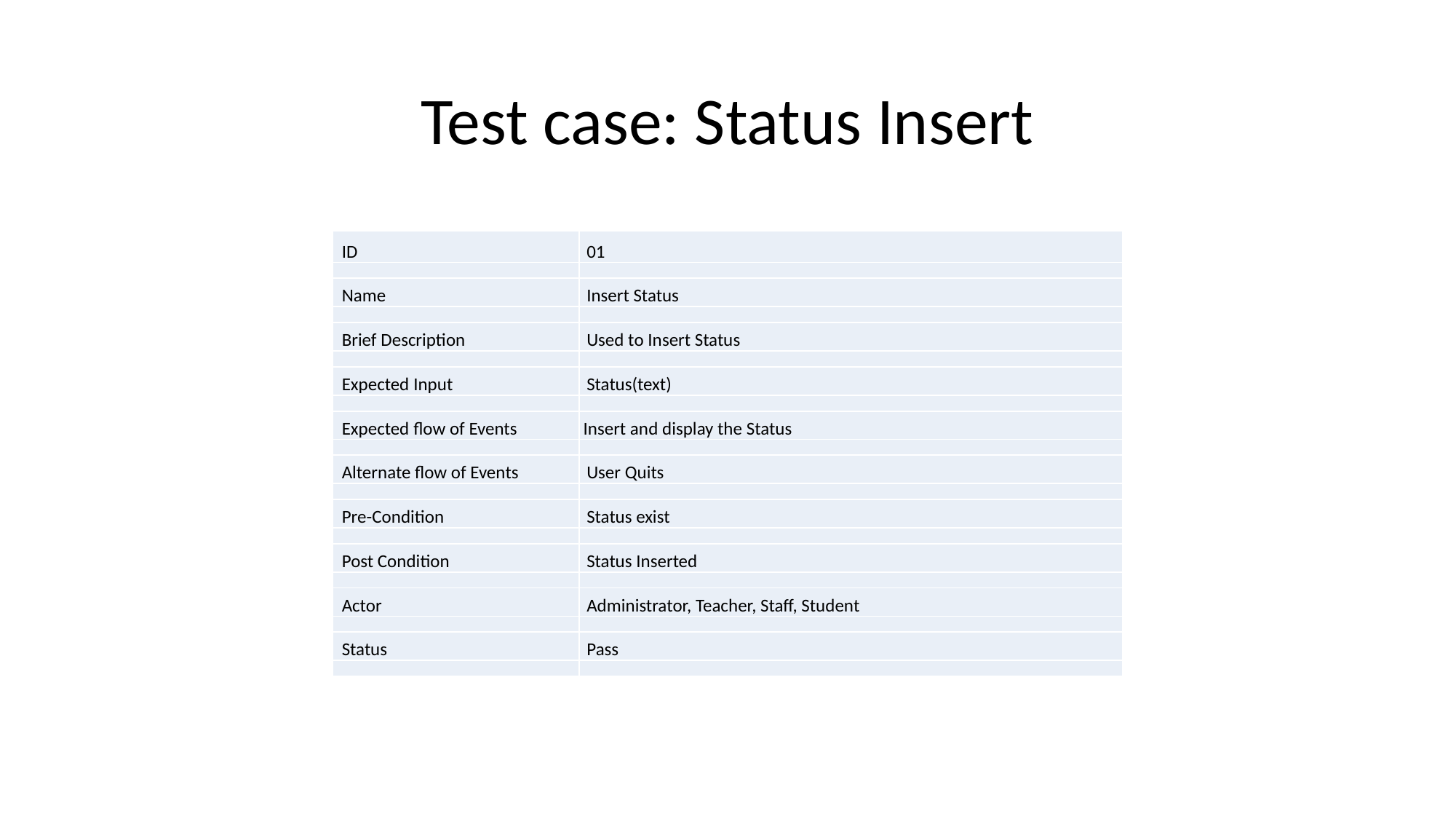

# Test case: Status Insert
| ID | 01 |
| --- | --- |
|  |  |
| Name | Insert Status |
|  |  |
| Brief Description | Used to Insert Status |
|  |  |
| Expected Input | Status(text) |
|  |  |
| Expected flow of Events | Insert and display the Status |
|  |  |
| Alternate flow of Events | User Quits |
|  |  |
| Pre-Condition | Status exist |
|  |  |
| Post Condition | Status Inserted |
|  |  |
| Actor | Administrator, Teacher, Staff, Student |
|  |  |
| Status | Pass |
|  |  |